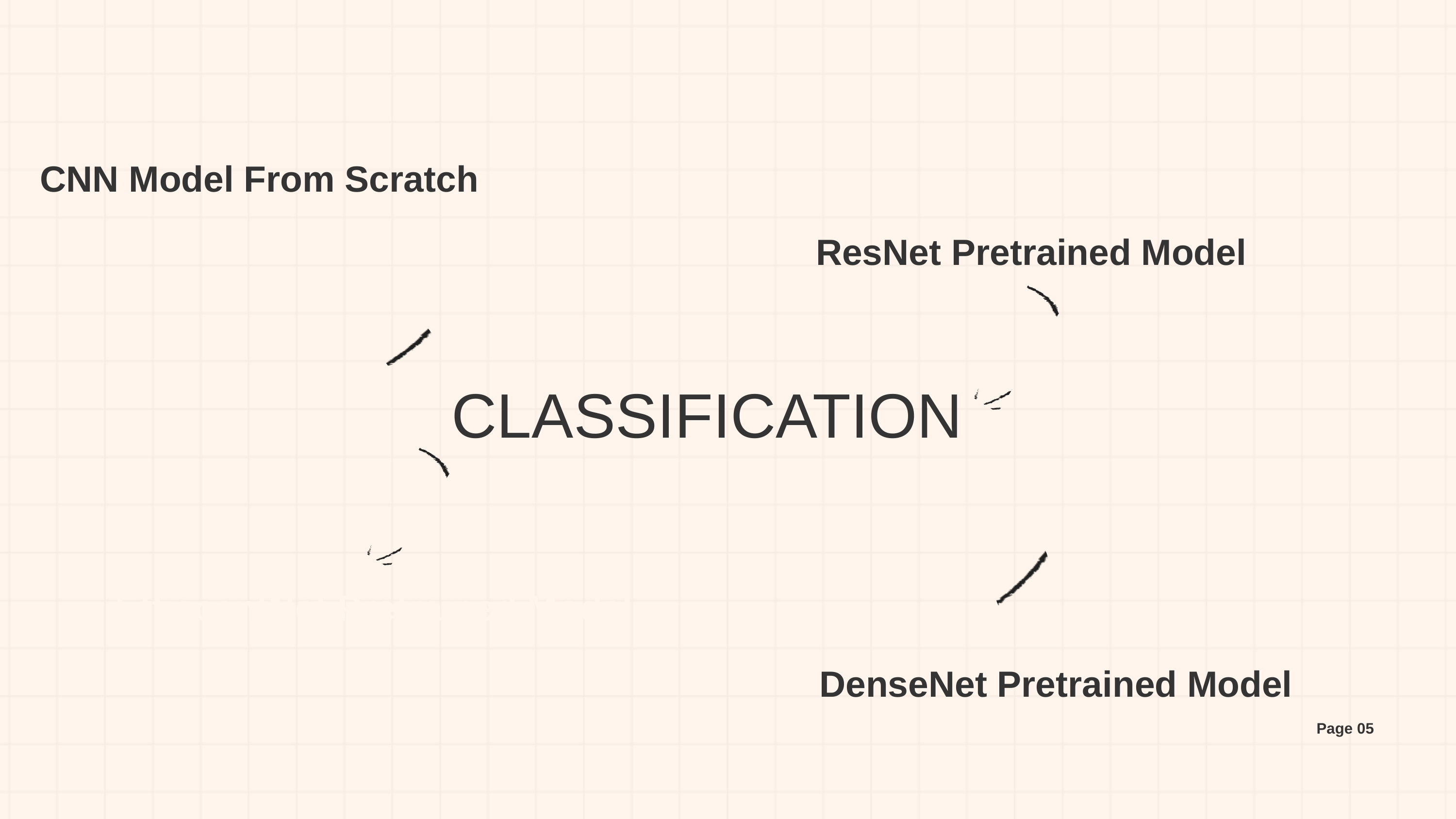

CNN Model From Scratch
ResNet Pretrained Model

CLASSIFICATION

EffiecentNet Pretrained Model
DenseNet Pretrained Model
Page 05